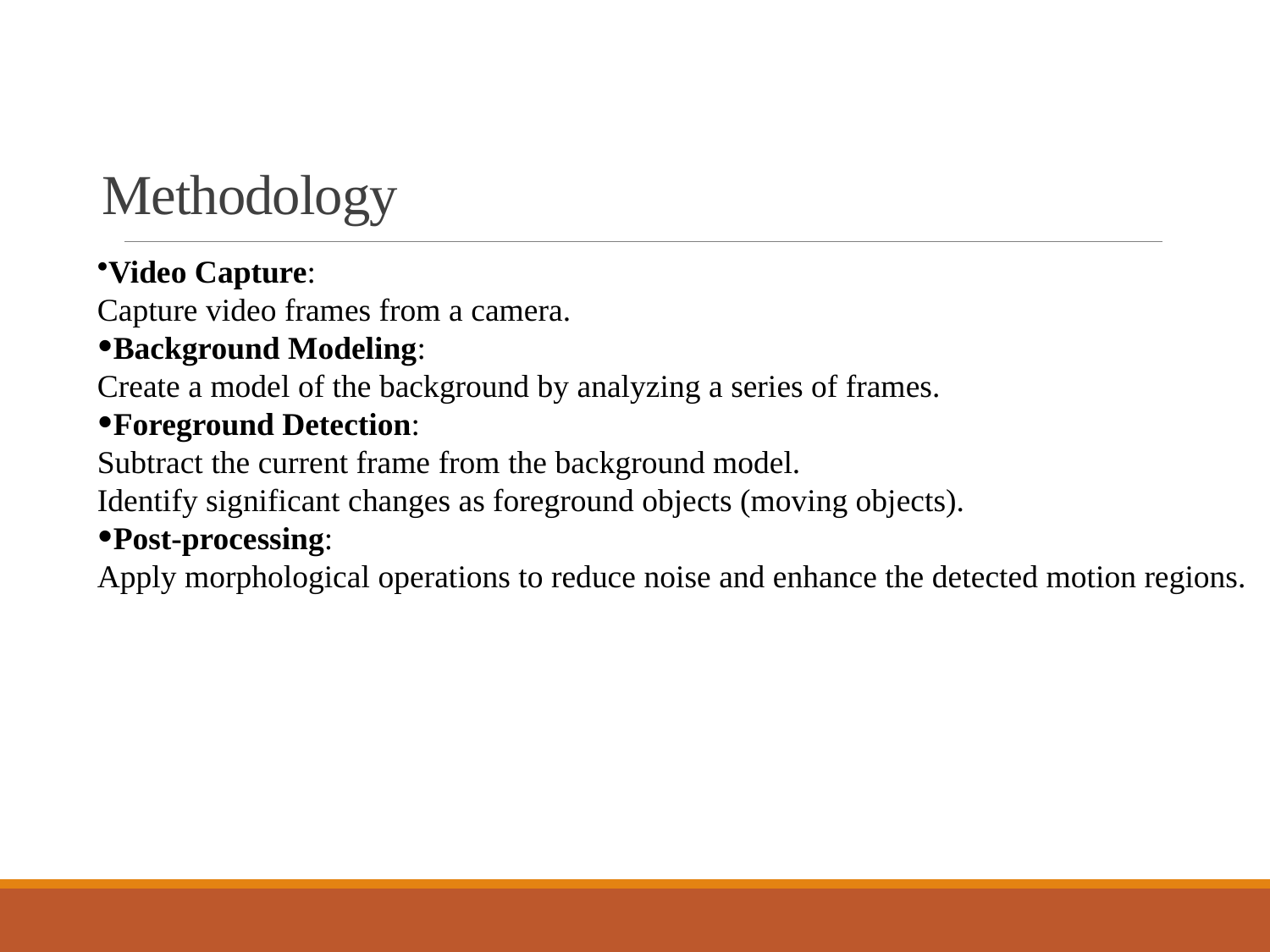

# Methodology
Video Capture:
Capture video frames from a camera.
Background Modeling:
Create a model of the background by analyzing a series of frames.
Foreground Detection:
Subtract the current frame from the background model.
Identify significant changes as foreground objects (moving objects).
Post-processing:
Apply morphological operations to reduce noise and enhance the detected motion regions.